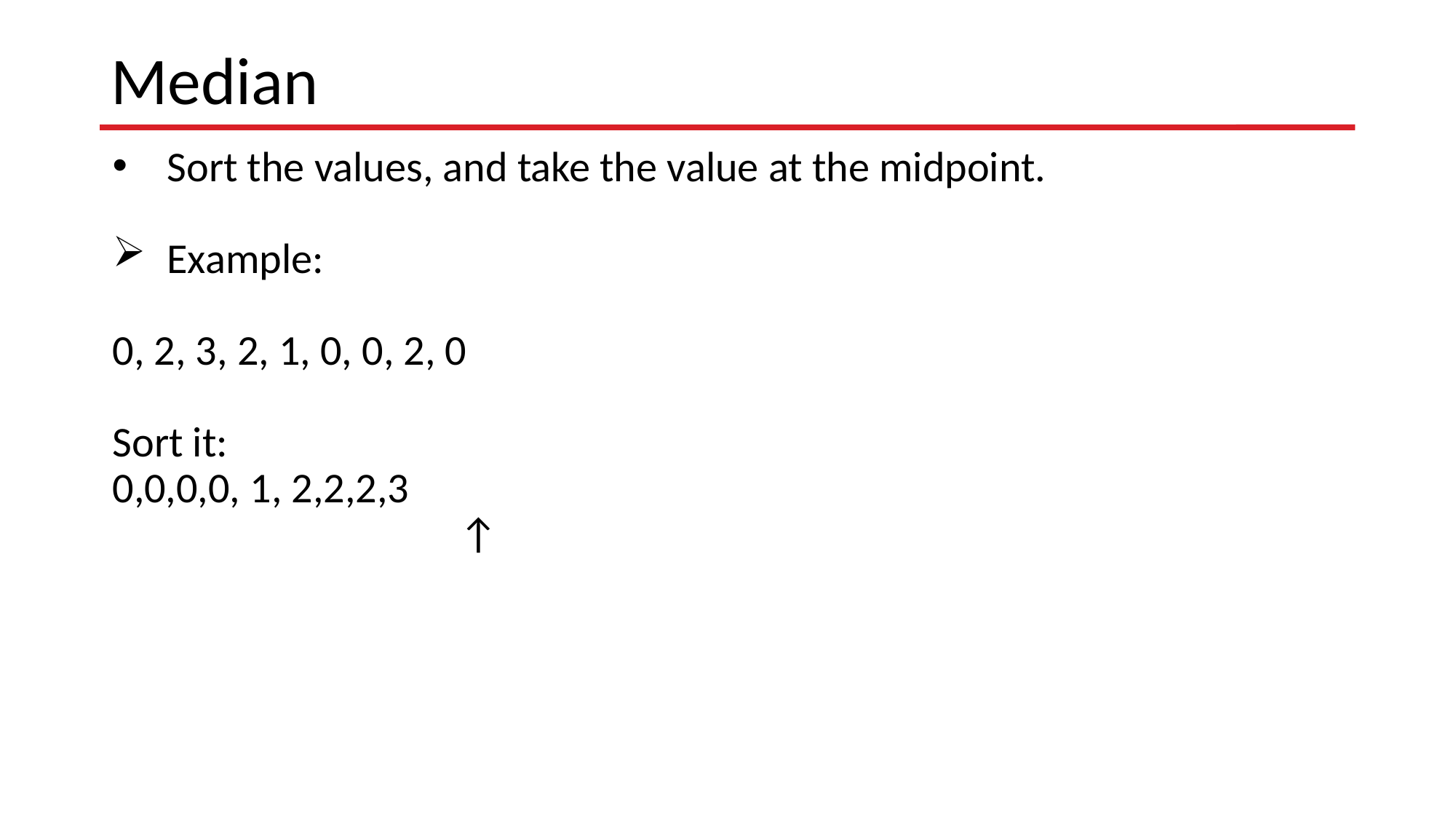

# Median

Sort the values, and take the value at the midpoint.

Example:

0, 2, 3, 2, 1, 0, 0, 2, 0

Sort it:
0,0,0,0, 1, 2,2,2,3
			  ↑